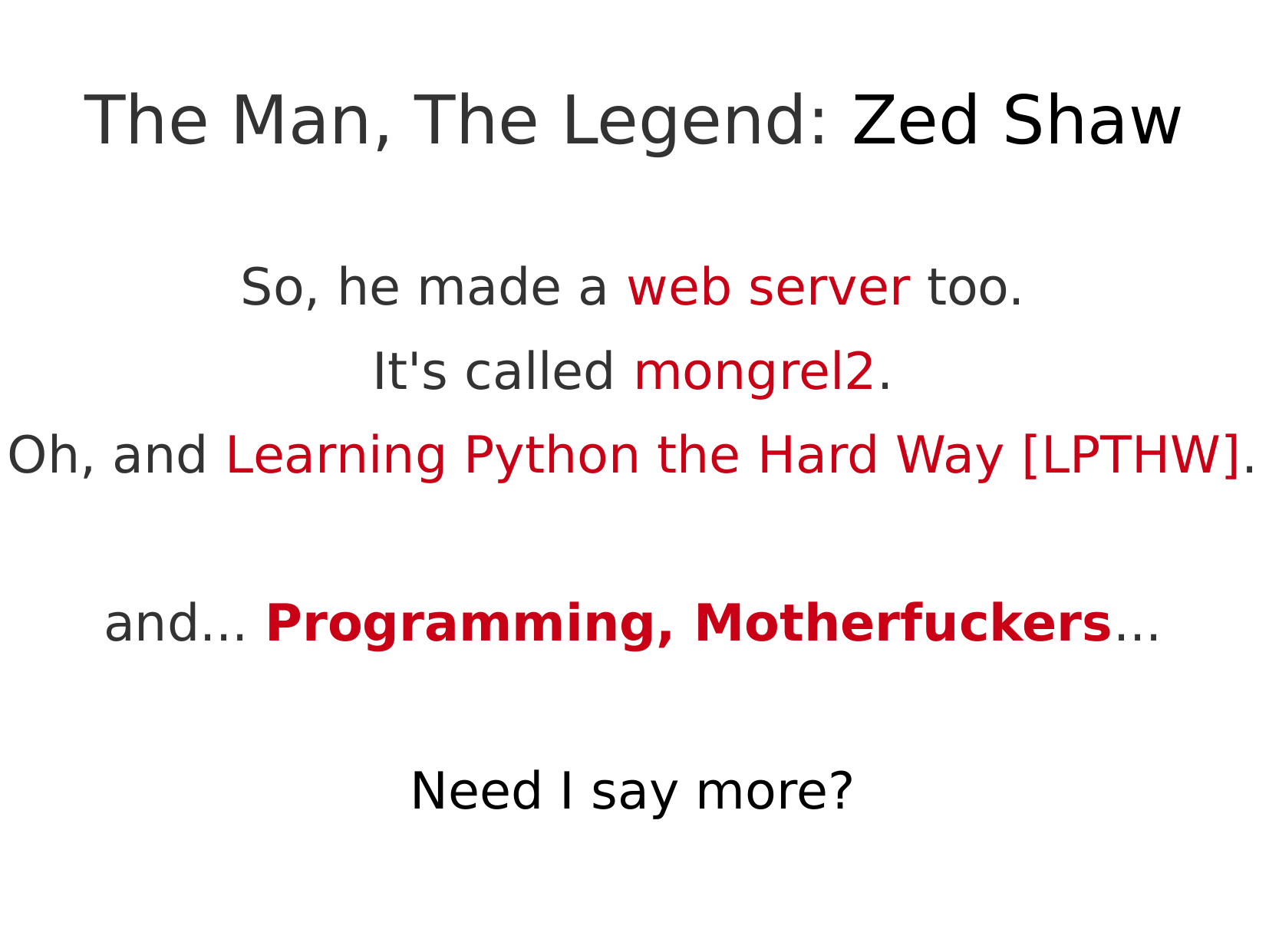

The Man, The Legend: Zed Shaw
So, he made a web server too.
It's called mongrel2.
Oh, and Learning Python the Hard Way [LPTHW].

and... Programming, Motherfuckers...

Need I say more?